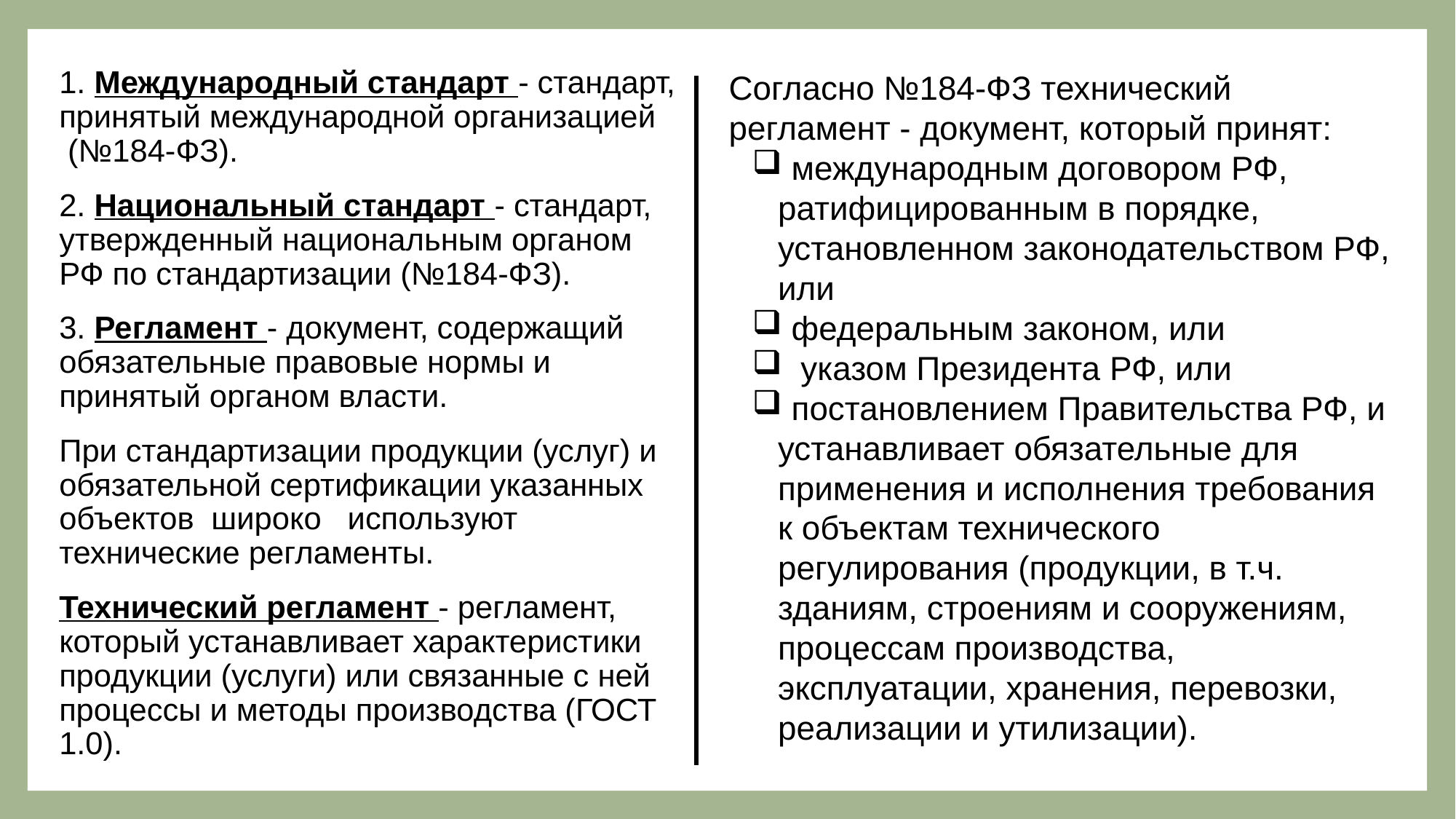

#
1. Международный стандарт - стандарт, принятый международной организацией
 (№184-ФЗ).
2. Национальный стандарт - стандарт, утвержденный национальным органом РФ по стандартизации (№184-ФЗ).
3. Регламент - документ, содержащий обязательные правовые нормы и принятый органом власти.
При стандартизации продукции (услуг) и  обязательной сертификации указанных  объектов  широко   используют  технические регламенты.
Технический регламент - регламент, который устанавливает характеристики продукции (услуги) или связанные с ней процессы и методы производства (ГОСТ 1.0).

Согласно №184-ФЗ технический регламент - документ, который принят:
 международным договором РФ, ратифицированным в порядке, установленном законодательством РФ, или
 федеральным законом, или
  указом Президента РФ, или
 постановлением Правительства РФ, и устанавливает обязательные для применения и исполнения требования к объектам технического регулирования (продукции, в т.ч. зданиям, строениям и сооружениям, процессам производства, эксплуатации, хранения, перевозки, реализации и утилизации).